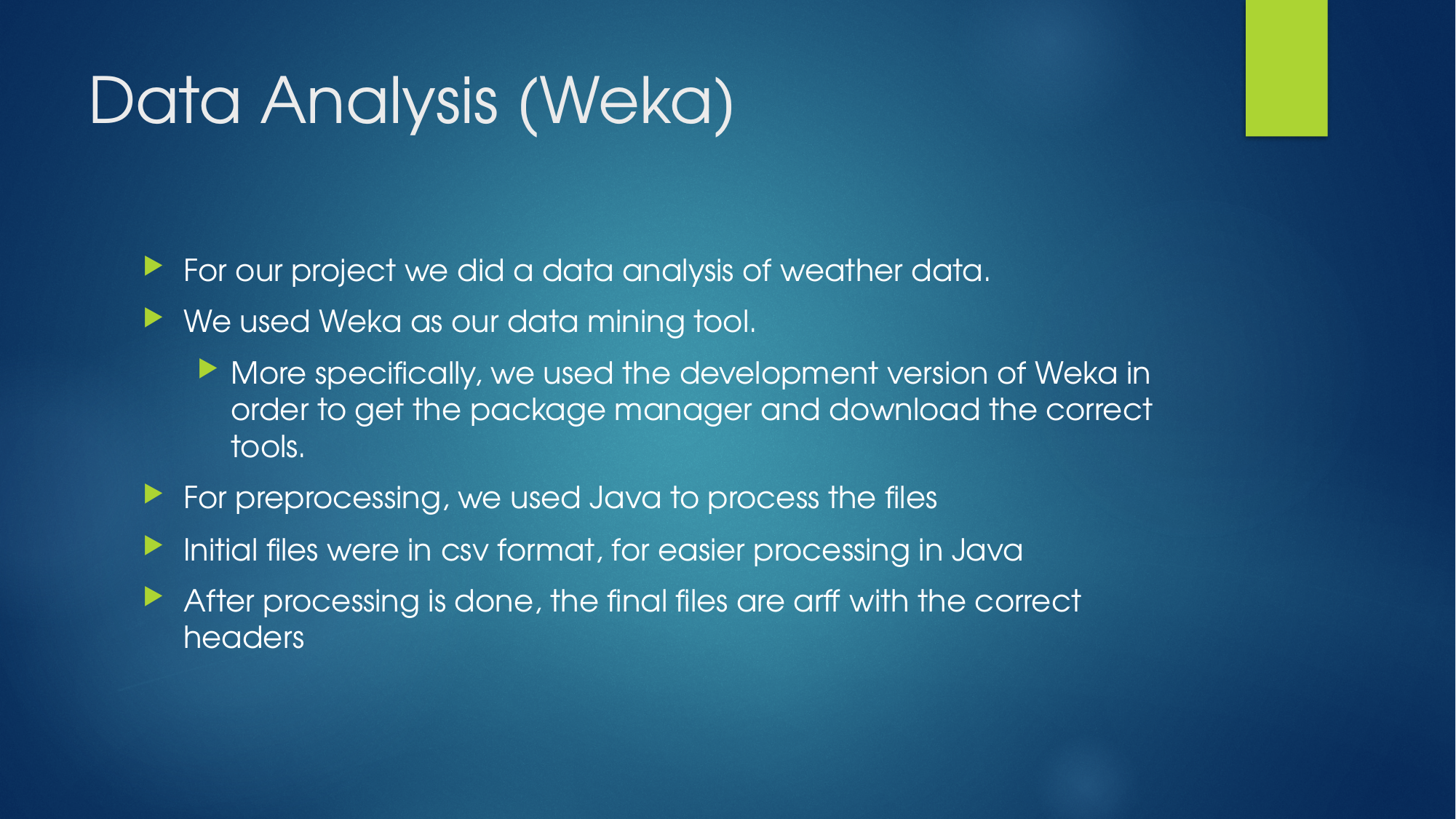

# Data Analysis (Weka)
For our project we did a data analysis of weather data.
We used Weka as our data mining tool.
More specifically, we used the development version of Weka in order to get the package manager and download the correct tools.
For preprocessing, we used Java to process the files
Initial files were in csv format, for easier processing in Java
After processing is done, the final files are arff with the correct headers